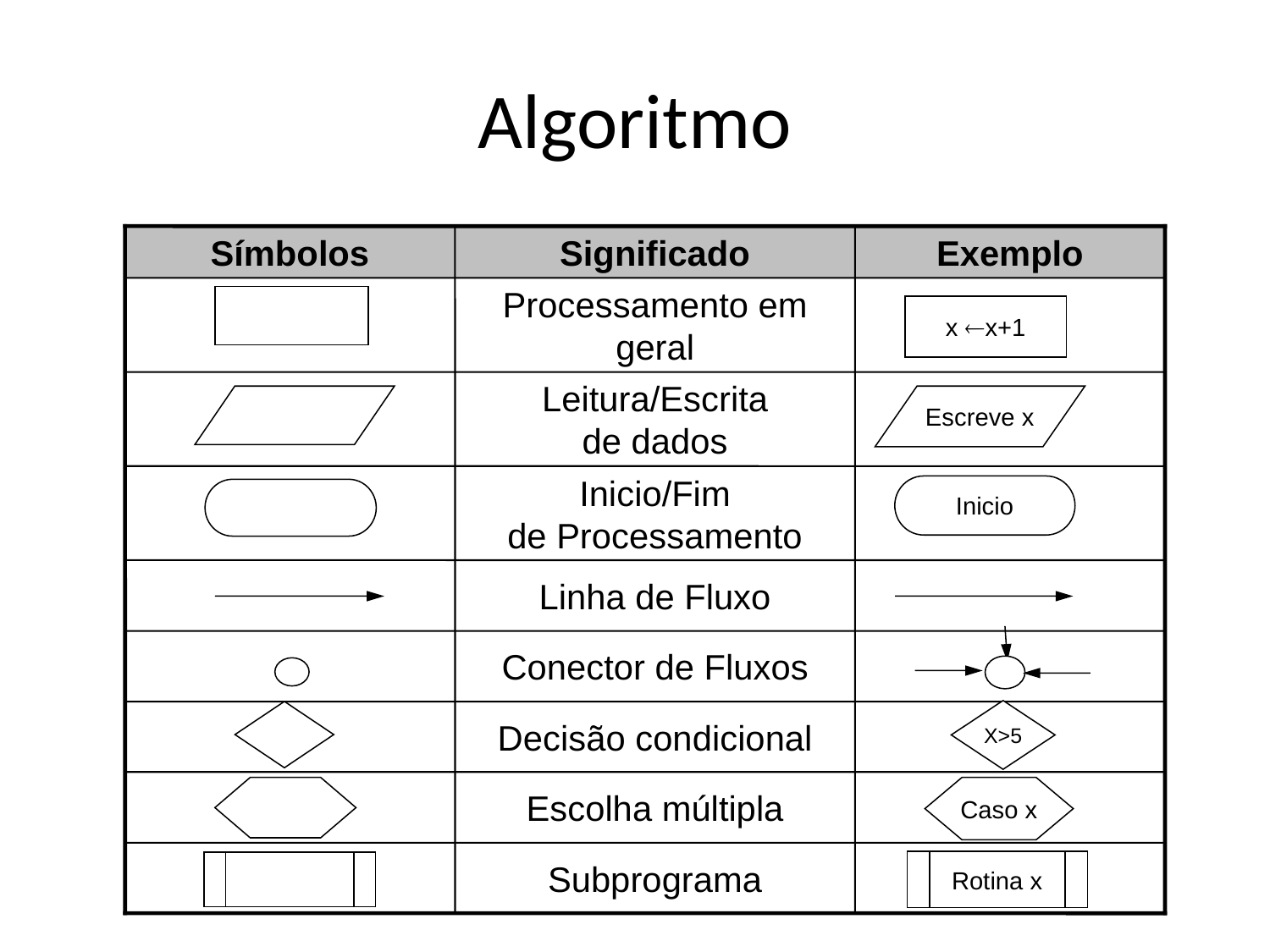

# Algoritmo
Símbolos

Significado

Processamento em geral

Leitura/Escrita
de dados

Inicio/Fim
de Processamento

Linha de Fluxo

Conector de Fluxos

Decisão condicional

Escolha múltipla

Subprograma

Exemplo

x ←x+1

Escreve x
Inicio

X>5

Caso x
Rotina x